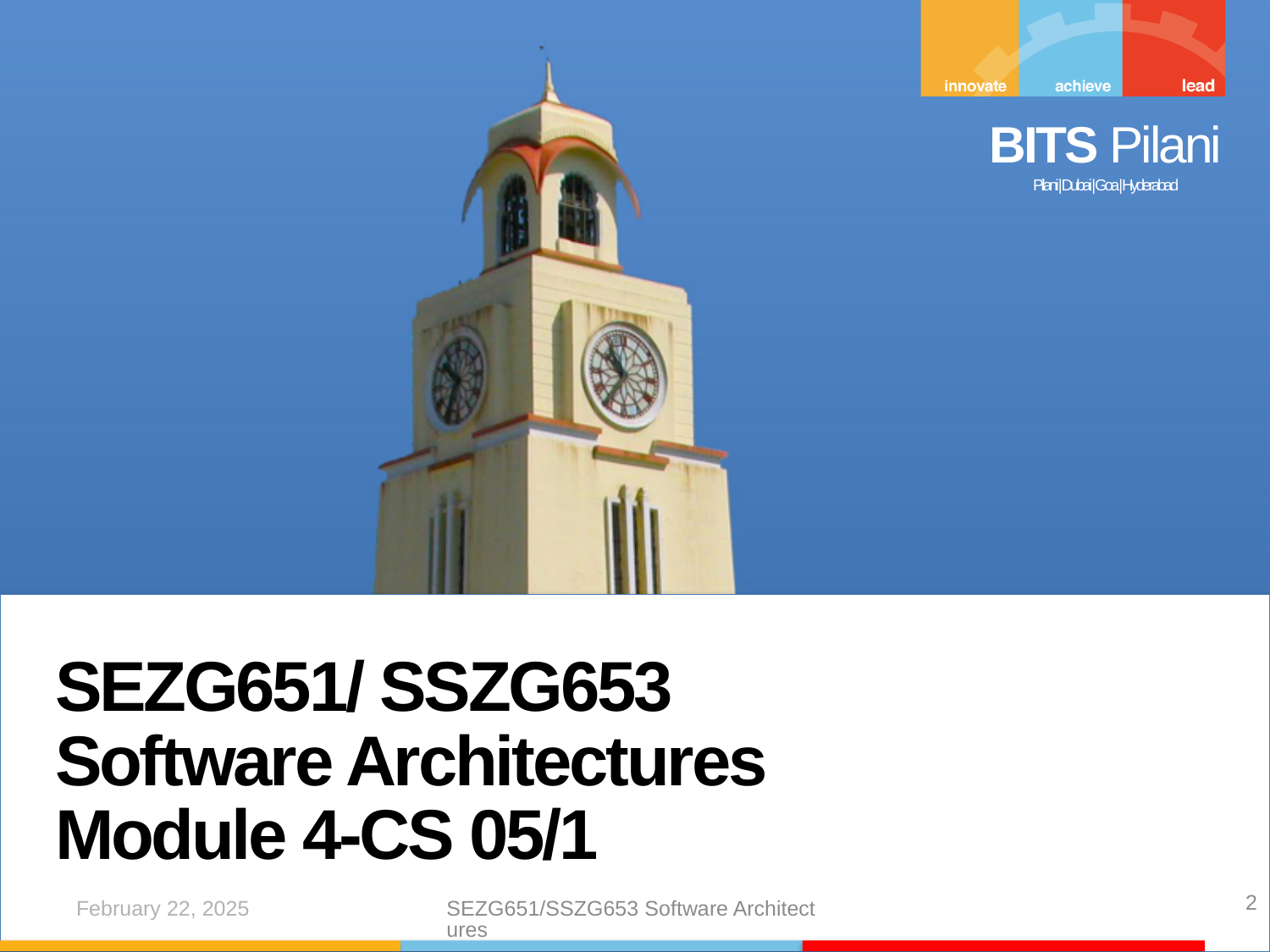

SEZG651/ SSZG653
Software Architectures
Module 4-CS 05/1
2
February 22, 2025
SEZG651/SSZG653 Software Architectures